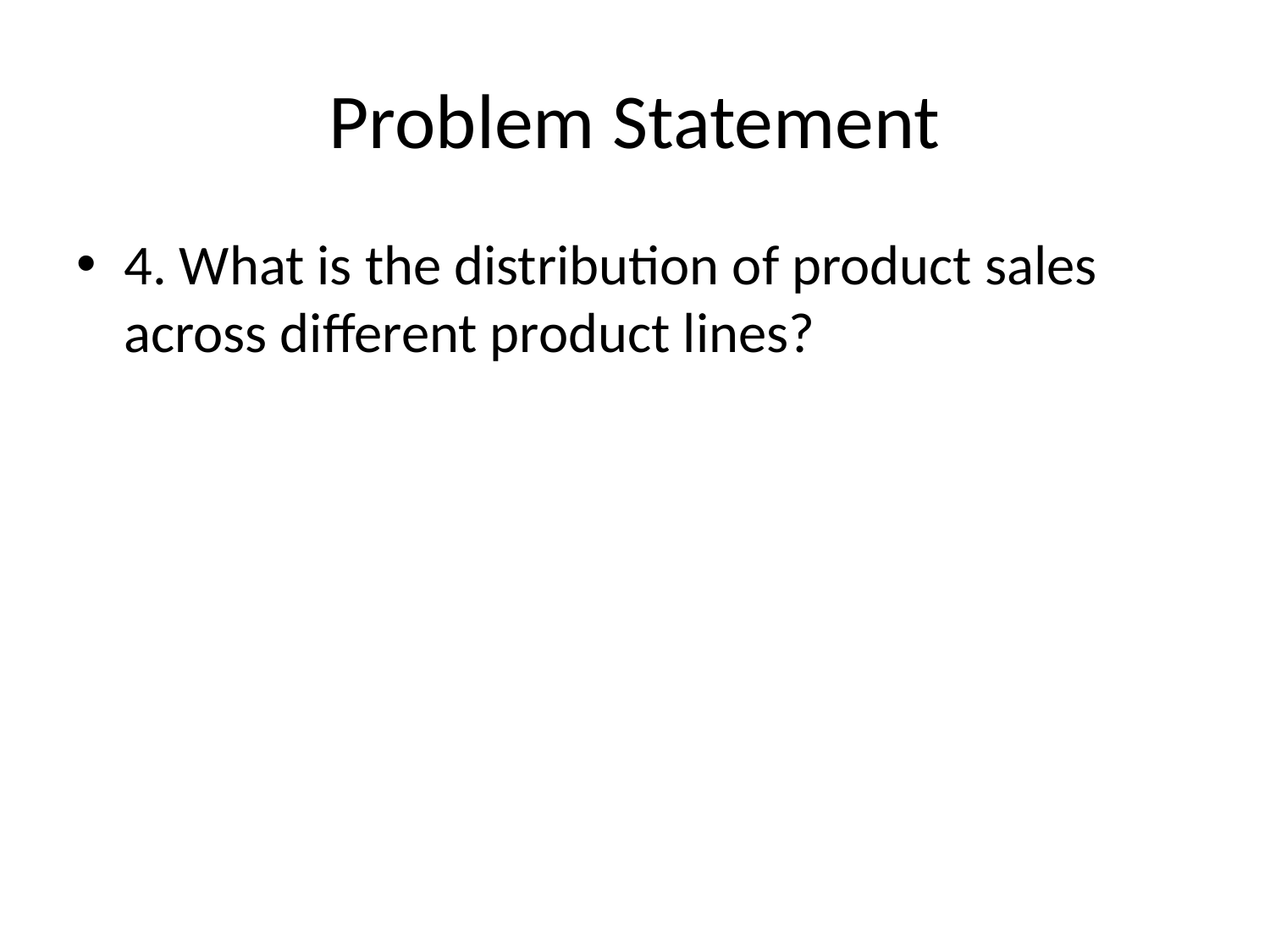

# Problem Statement
4. What is the distribution of product sales across different product lines?